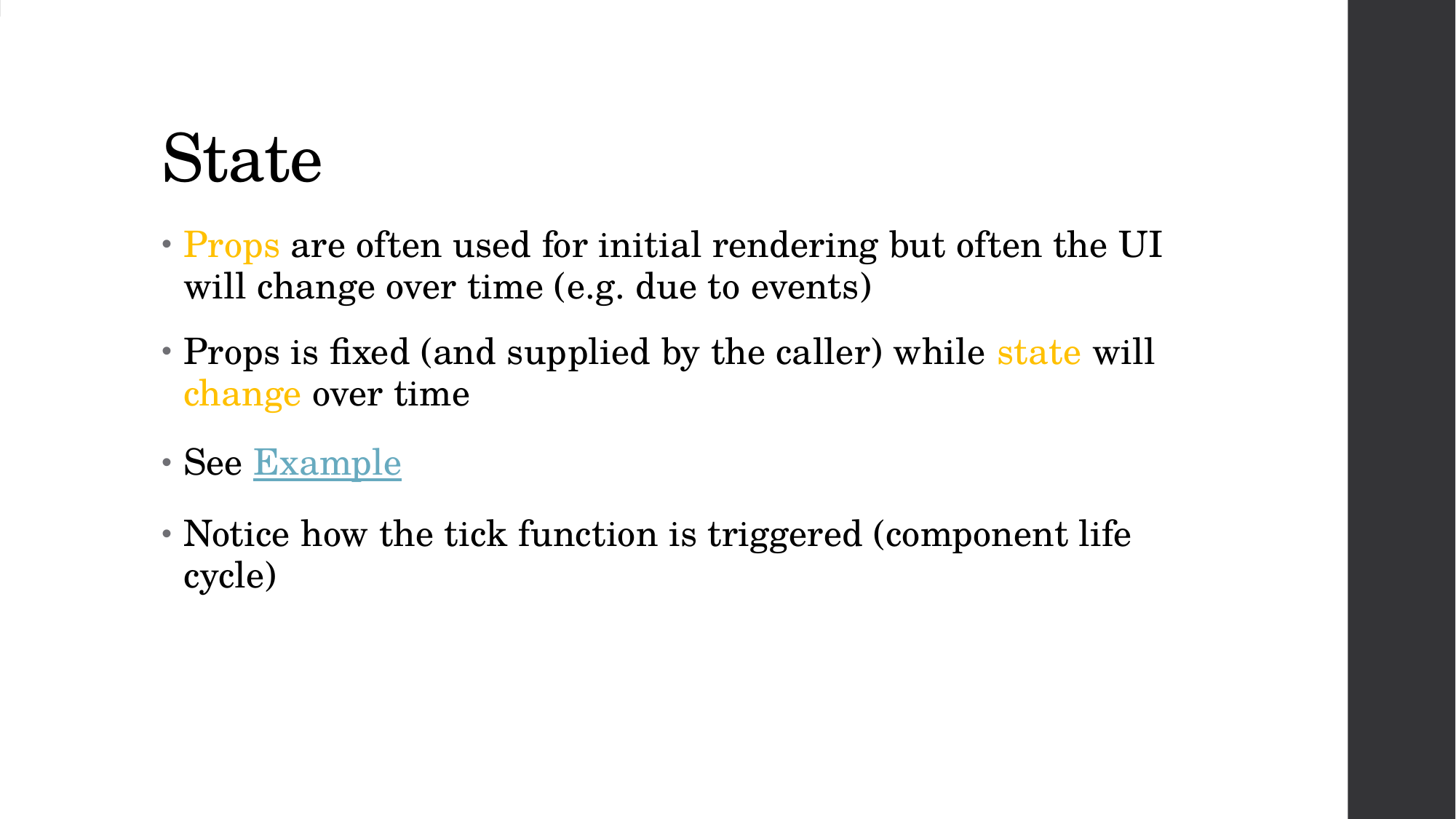

# State
Props are often used for initial rendering but often the UI will change over time (e.g. due to events)
Props is fixed (and supplied by the caller) while state will change over time
See Example
Notice how the tick function is triggered (component life cycle)